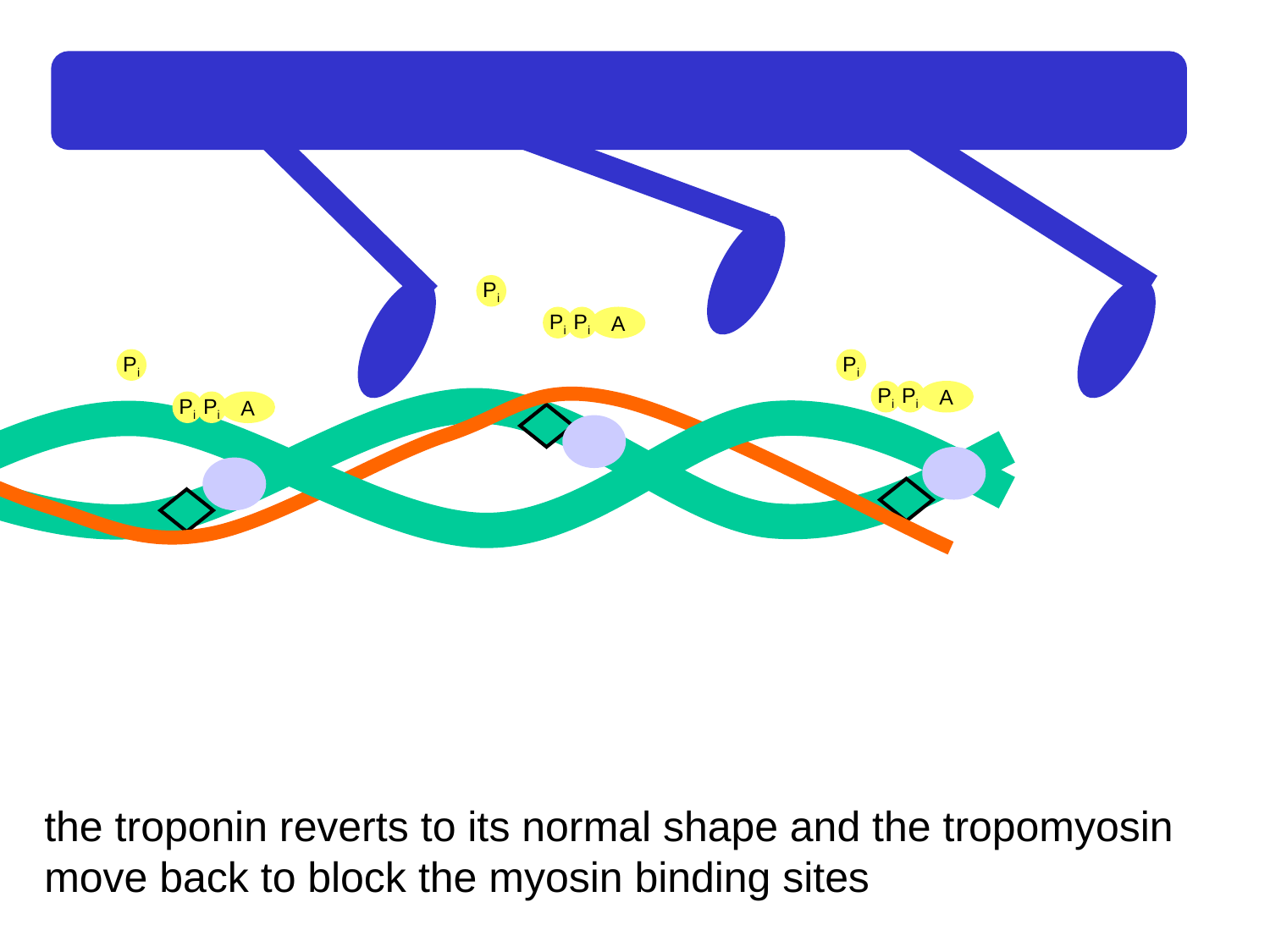

Pi
Pi
Pi
A
Pi
Pi

Pi
Pi
A
Pi
Pi
A

Ca2+

the troponin reverts to its normal shape and the tropomyosin move back to block the myosin binding sites